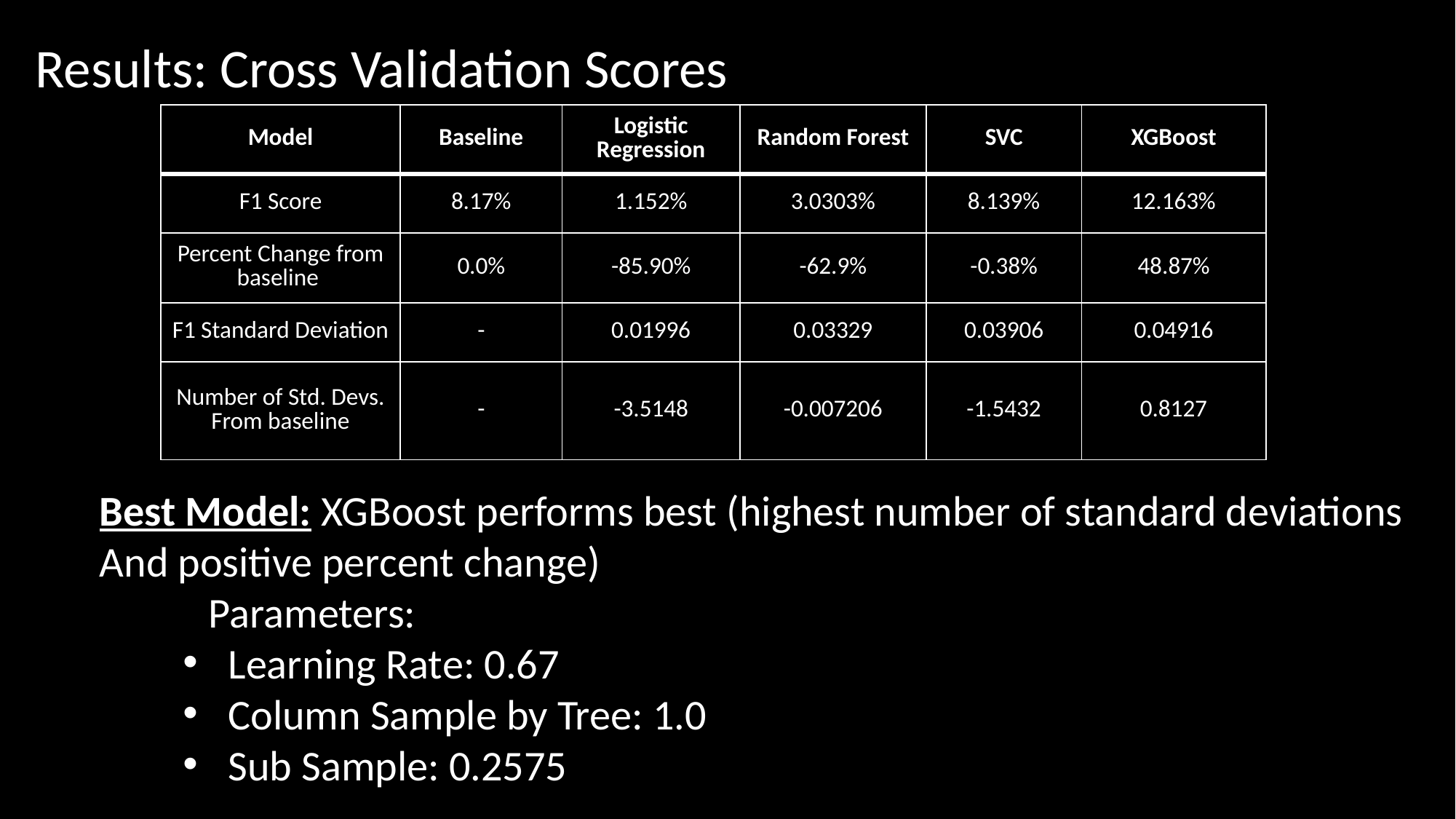

# Results: Cross Validation Scores
| Model | Baseline | Logistic Regression | Random Forest | SVC | XGBoost |
| --- | --- | --- | --- | --- | --- |
| F1 Score | 8.17% | 1.152% | 3.0303% | 8.139% | 12.163% |
| Percent Change from baseline | 0.0% | -85.90% | -62.9% | -0.38% | 48.87% |
| F1 Standard Deviation | - | 0.01996 | 0.03329 | 0.03906 | 0.04916 |
| Number of Std. Devs. From baseline | - | -3.5148 | -0.007206 | -1.5432 | 0.8127 |
Best Model: XGBoost performs best (highest number of standard deviations And positive percent change)
	Parameters:
  Learning Rate: 0.67
  Column Sample by Tree: 1.0
  Sub Sample: 0.2575